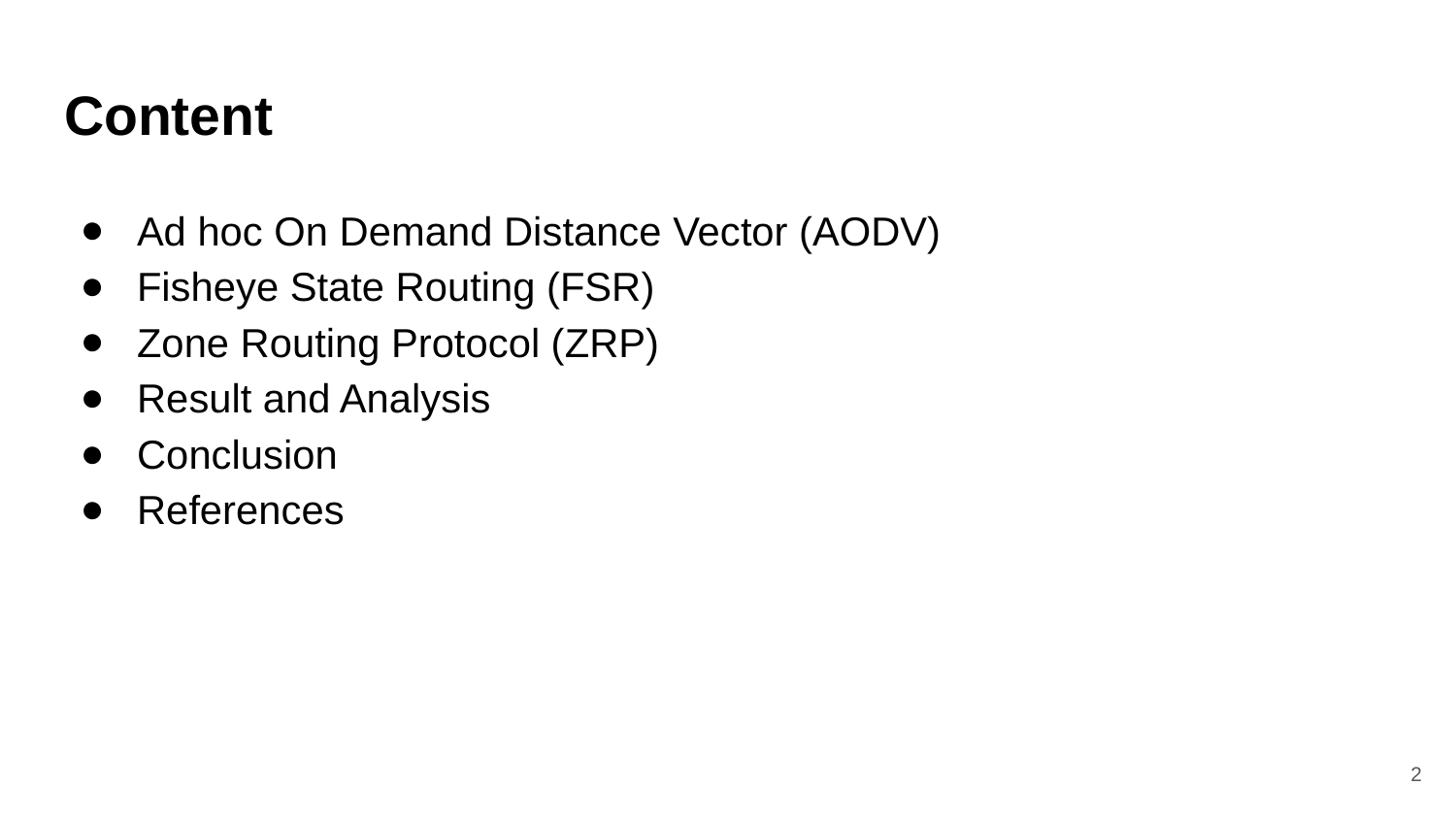

# Content
Ad hoc On Demand Distance Vector (AODV)
Fisheye State Routing (FSR)
Zone Routing Protocol (ZRP)
Result and Analysis
Conclusion
References
2